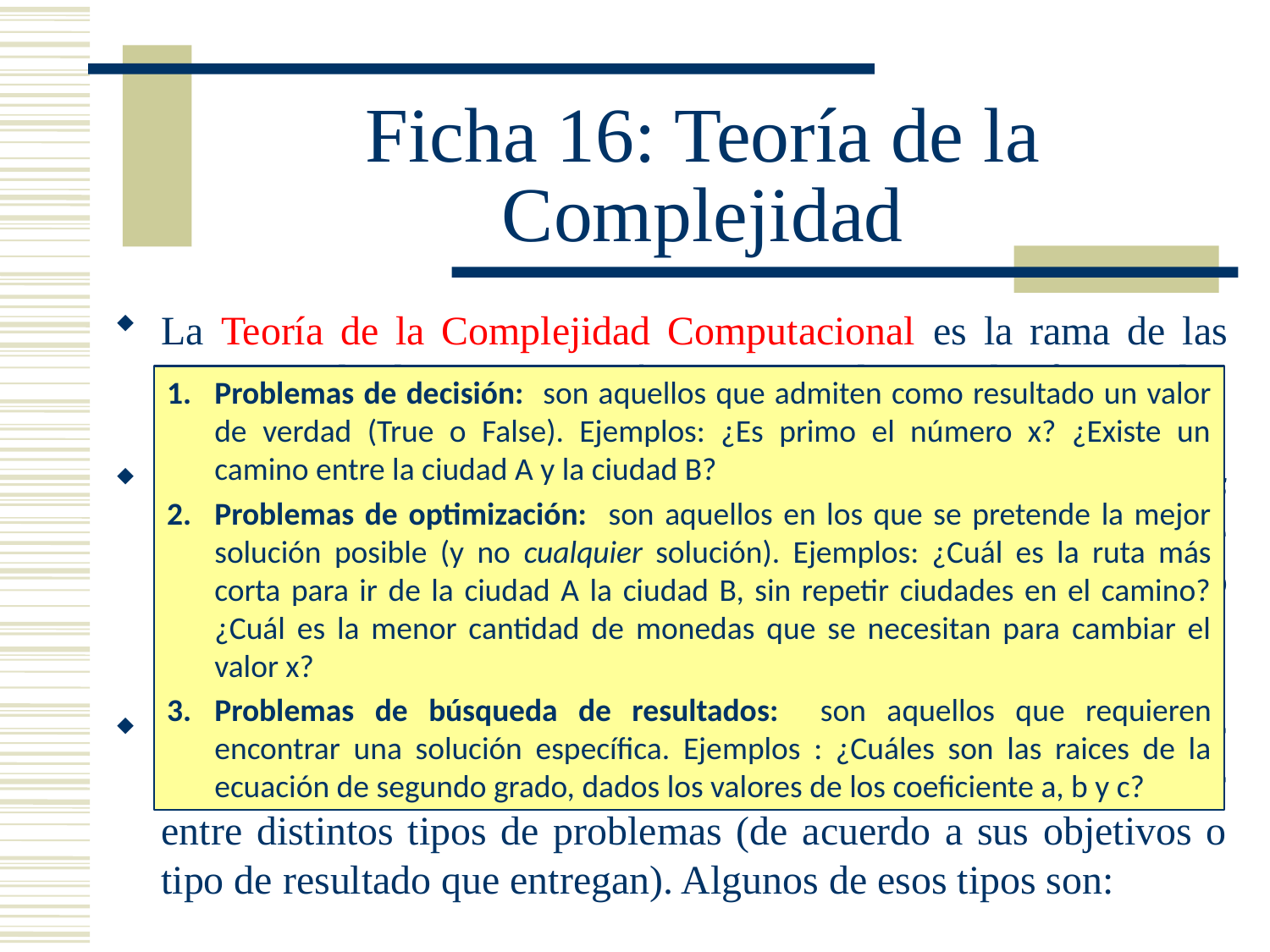

# Ficha 16: Teoría de la Complejidad
La Teoría de la Complejidad Computacional es la rama de las Ciencias de la Computación que estudia y clasifica a los problemas de acuerdo a su complejidad inherente.
La complejidad inherente es la medida de la cantidad de recursos (de tiempo o memoria) que son necesarios para resolver ese problema. Mientras más recursos se insumen, más complejo (o difícil) es el problema. La medición de la complejidad inherente se hace con técnicas propias del análisis de algoritmos.
Independientemente de su complejidad inherente, para avanzar en la estructura general de la teoría, es conveniente distinguir entre distintos tipos de problemas (de acuerdo a sus objetivos o tipo de resultado que entregan). Algunos de esos tipos son:
Problemas de decisión:  son aquellos que admiten como resultado un valor de verdad (True o False). Ejemplos: ¿Es primo el número x? ¿Existe un camino entre la ciudad A y la ciudad B?
Problemas de optimización:  son aquellos en los que se pretende la mejor solución posible (y no cualquier solución). Ejemplos: ¿Cuál es la ruta más corta para ir de la ciudad A la ciudad B, sin repetir ciudades en el camino? ¿Cuál es la menor cantidad de monedas que se necesitan para cambiar el valor x?
Problemas de búsqueda de resultados:  son aquellos que requieren encontrar una solución específica. Ejemplos : ¿Cuáles son las raices de la ecuación de segundo grado, dados los valores de los coeficiente a, b y c?